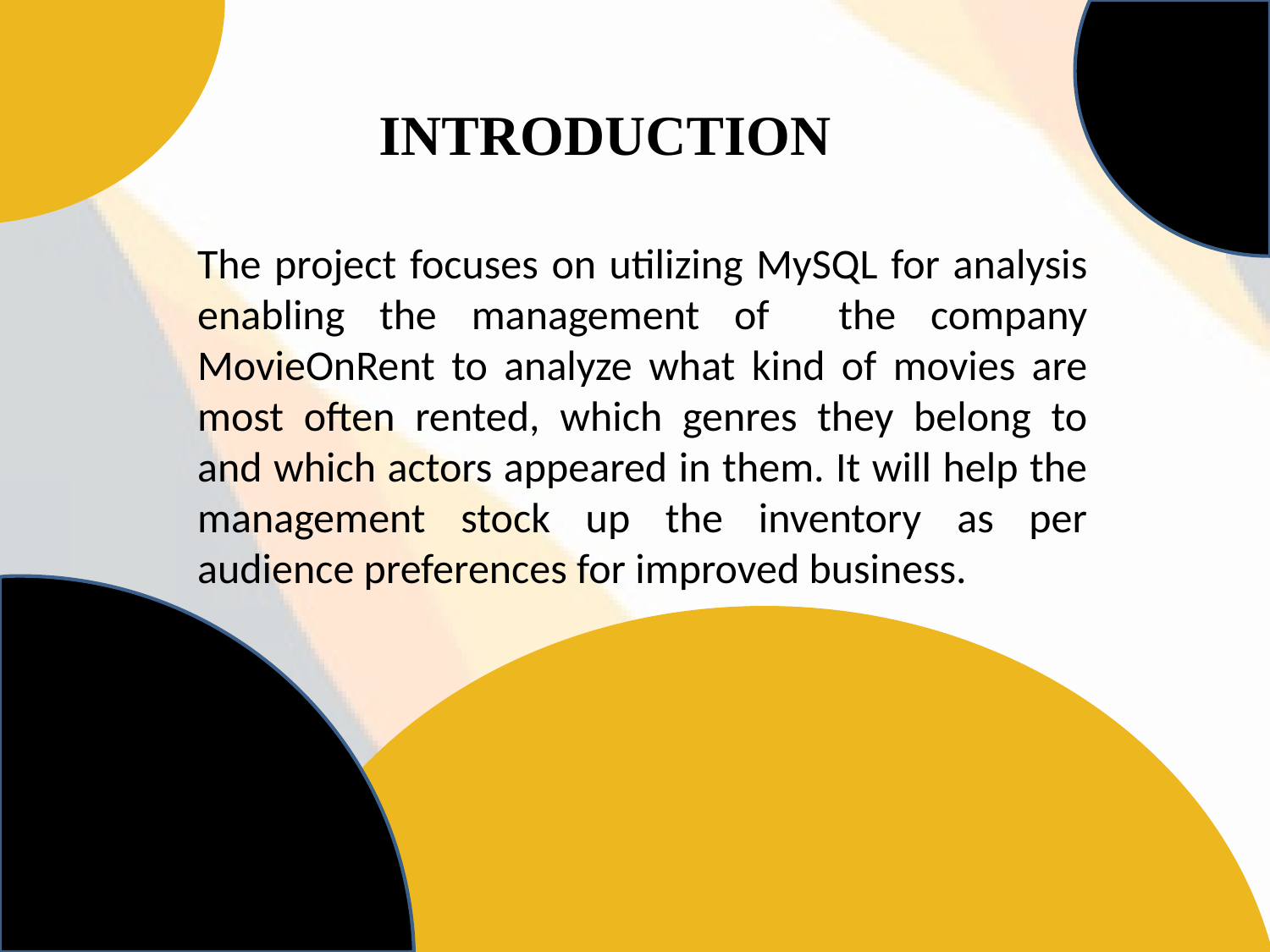

INTRODUCTION

The project focuses on utilizing MySQL for analysis enabling the management of  the company MovieOnRent to analyze what kind of movies are most often rented, which genres they belong to and which actors appeared in them. It will help the management stock up the inventory as per audience preferences for improved business.